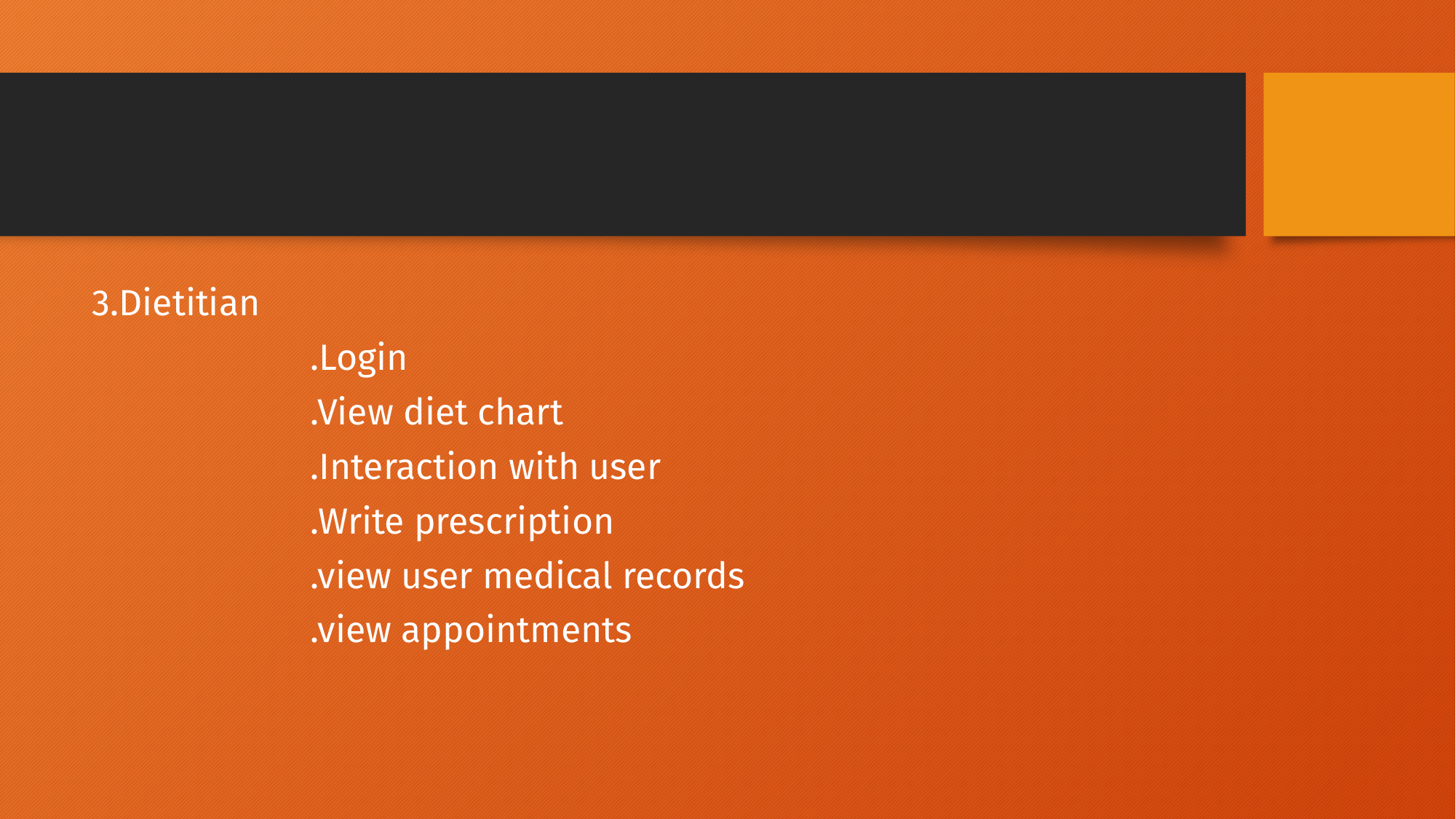

3.Dietitian
		.Login
		.View diet chart
		.Interaction with user
		.Write prescription
		.view user medical records
		.view appointments